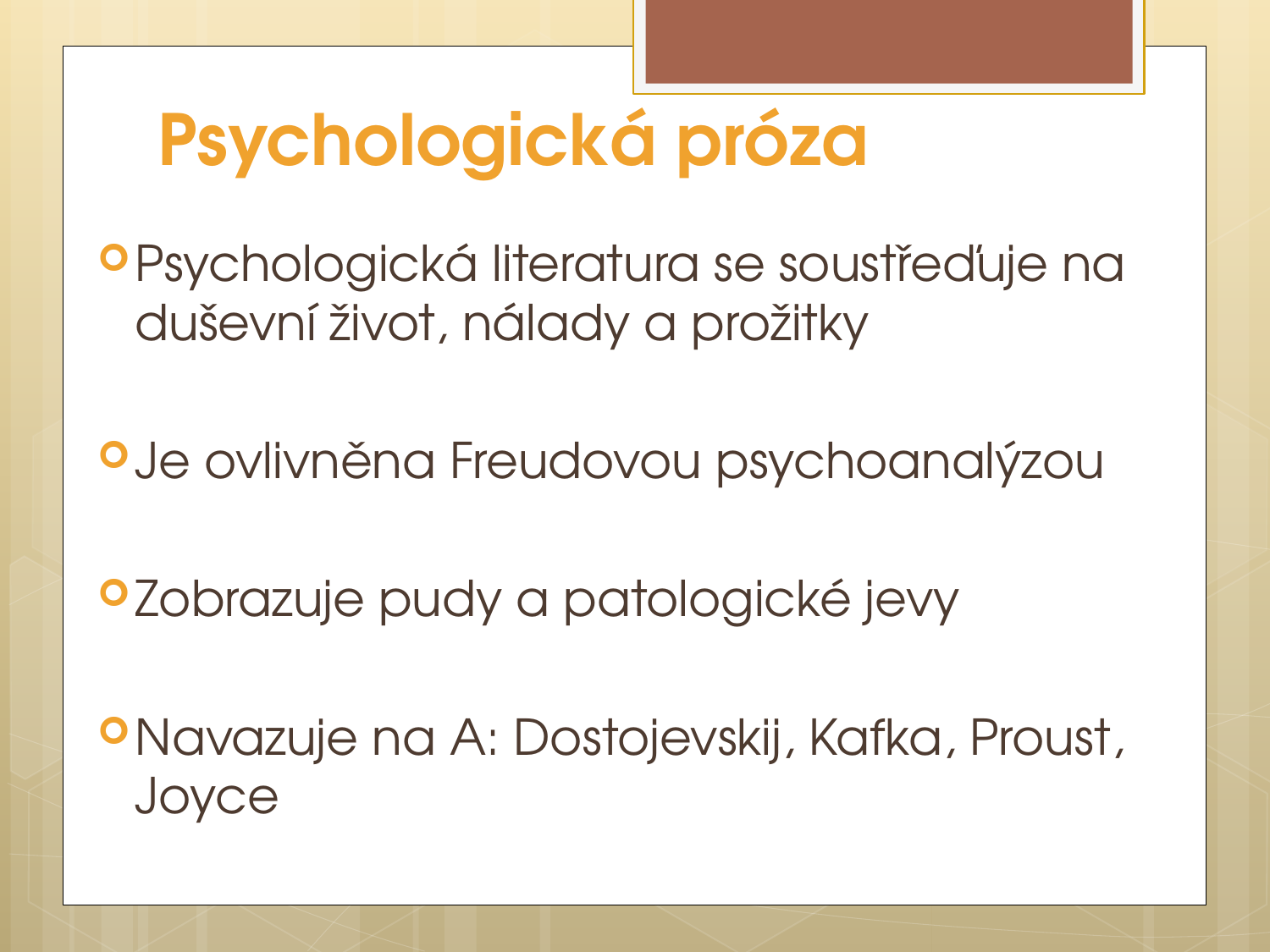

# Psychologická próza
Psychologická literatura se soustřeďuje na duševní život, nálady a prožitky

Je ovlivněna Freudovou psychoanalýzou

Zobrazuje pudy a patologické jevy

Navazuje na A: Dostojevskij, Kafka, Proust, Joyce